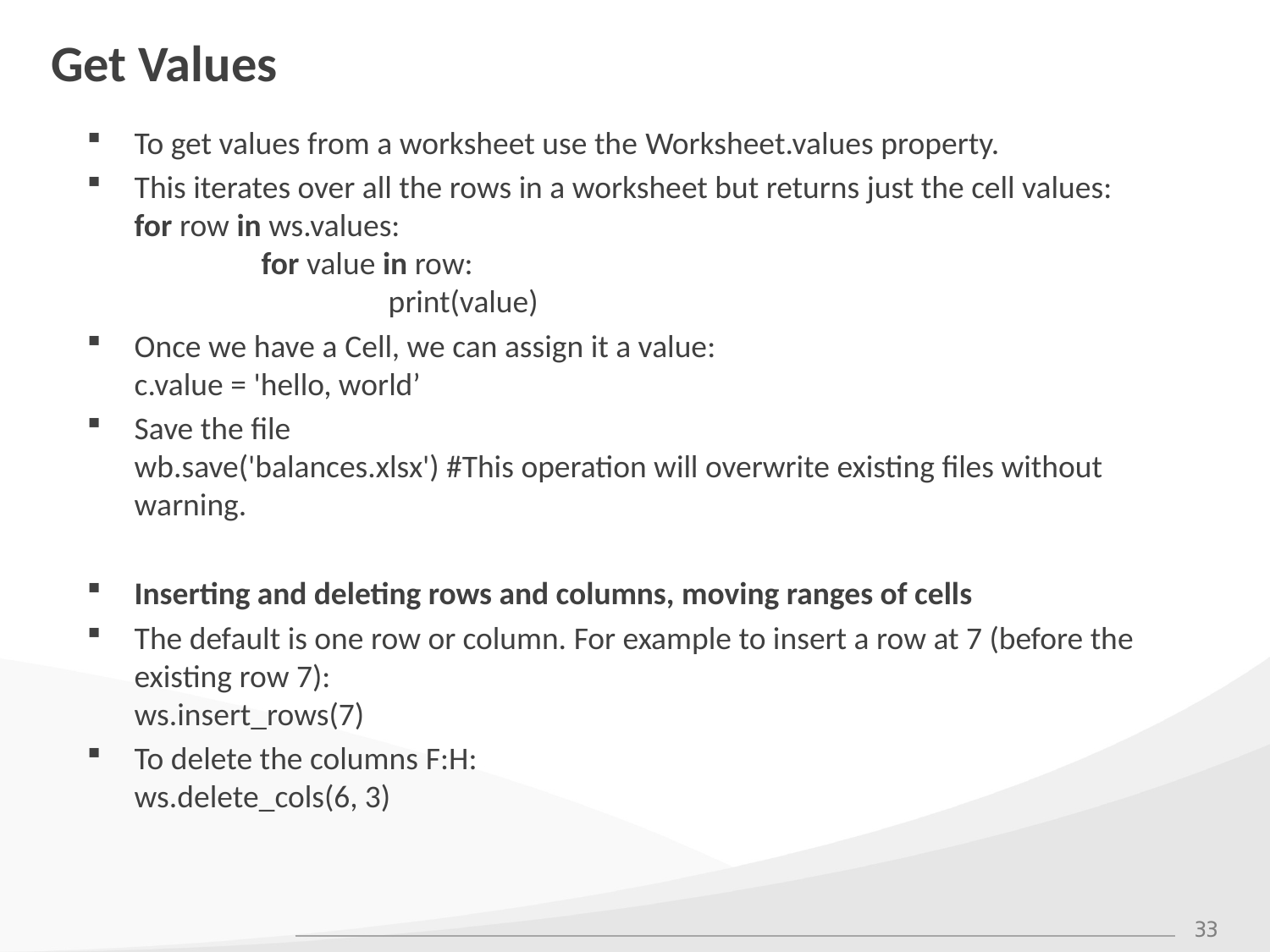

# Get Values
To get values from a worksheet use the Worksheet.values property.
This iterates over all the rows in a worksheet but returns just the cell values:
for row in ws.values:
	for value in row:
		print(value)
Once we have a Cell, we can assign it a value:
c.value = 'hello, world’
Save the file
wb.save('balances.xlsx') #This operation will overwrite existing files without warning.

Inserting and deleting rows and columns, moving ranges of cells
The default is one row or column. For example to insert a row at 7 (before the existing row 7):
ws.insert_rows(7)
To delete the columns F:H:
ws.delete_cols(6, 3)